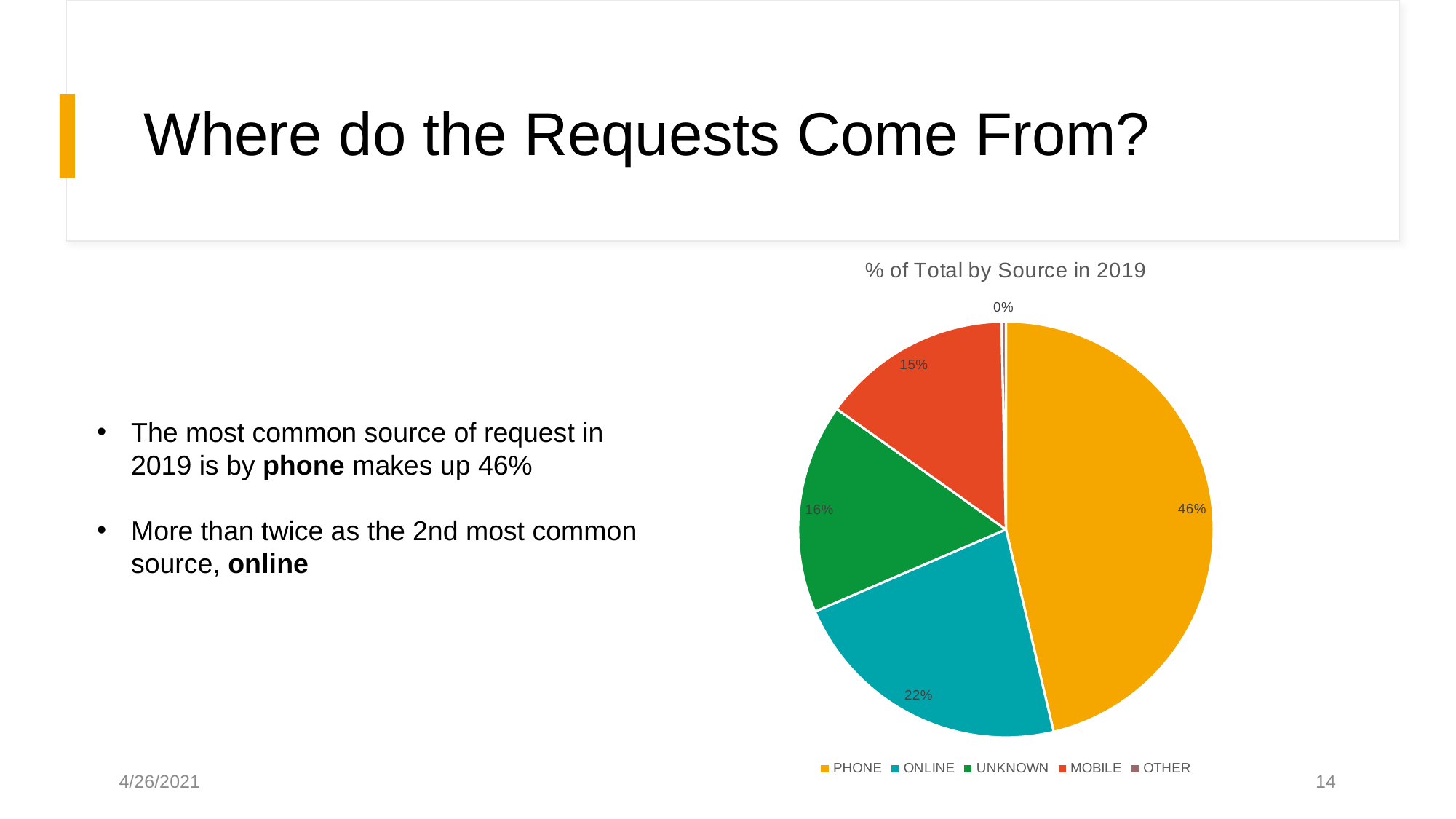

# Where do the Requests Come From?

### Chart: % of Total by Source in 2019

| Category | total_num_in_2019 |
|---|---|
| PHONE | 1137789.0 |
| ONLINE | 546213.0 |
| UNKNOWN | 400637.0 |
| MOBILE | 363874.0 |
| OTHER | 8442.0 |
The most common source of request in 2019 is by phone makes up 46%

More than twice as the 2nd most common source, online

4/26/2021
14